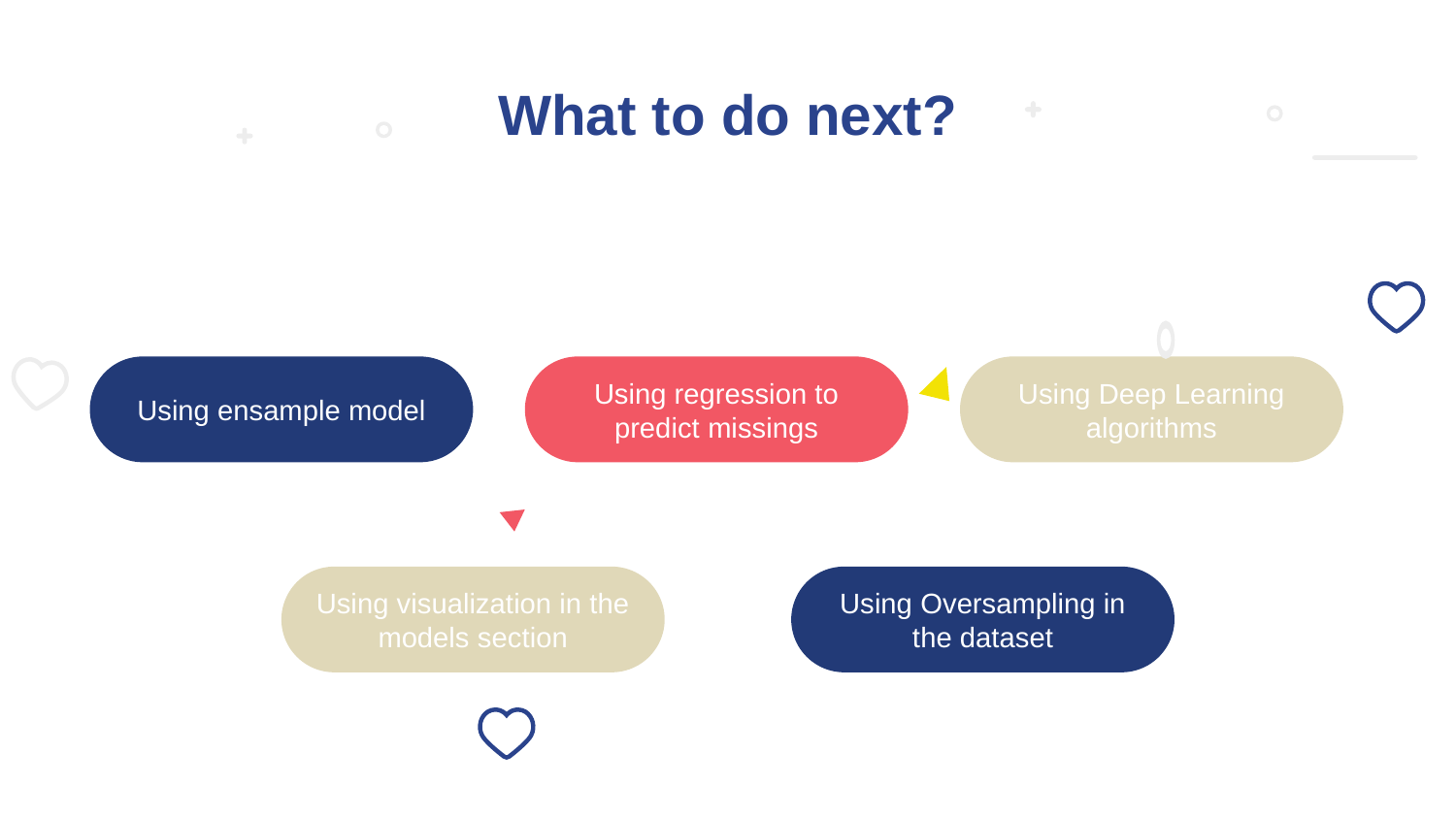

# What to do next?

Using ensample model
Using regression to predict missings
Using Deep Learning algorithms

Using Oversampling in the dataset
Using visualization in the models section